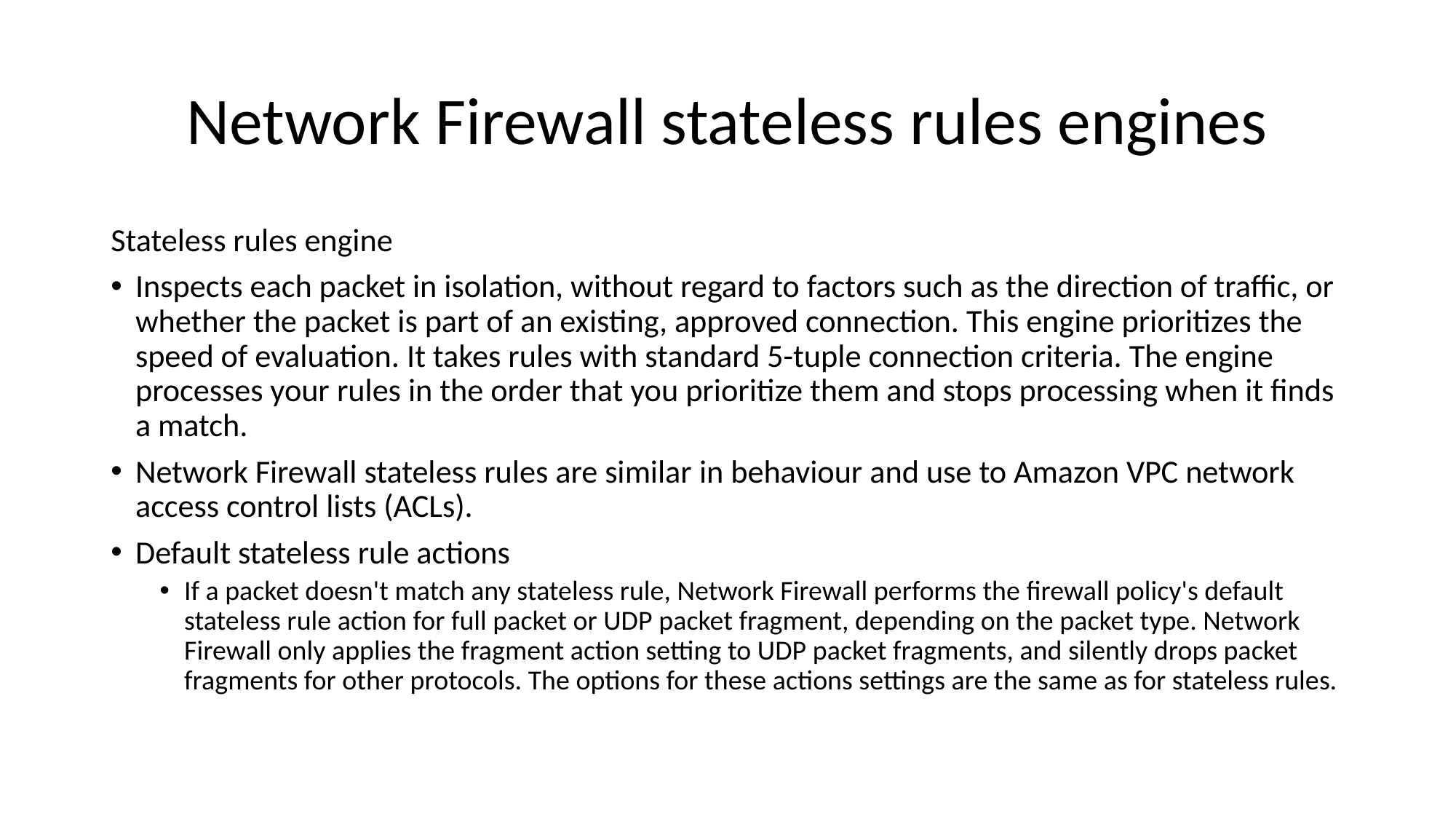

# Network Firewall stateless rules engines
Stateless rules engine
Inspects each packet in isolation, without regard to factors such as the direction of traffic, or whether the packet is part of an existing, approved connection. This engine prioritizes the speed of evaluation. It takes rules with standard 5-tuple connection criteria. The engine processes your rules in the order that you prioritize them and stops processing when it finds a match.
Network Firewall stateless rules are similar in behaviour and use to Amazon VPC network access control lists (ACLs).
Default stateless rule actions
If a packet doesn't match any stateless rule, Network Firewall performs the firewall policy's default stateless rule action for full packet or UDP packet fragment, depending on the packet type. Network Firewall only applies the fragment action setting to UDP packet fragments, and silently drops packet fragments for other protocols. The options for these actions settings are the same as for stateless rules.